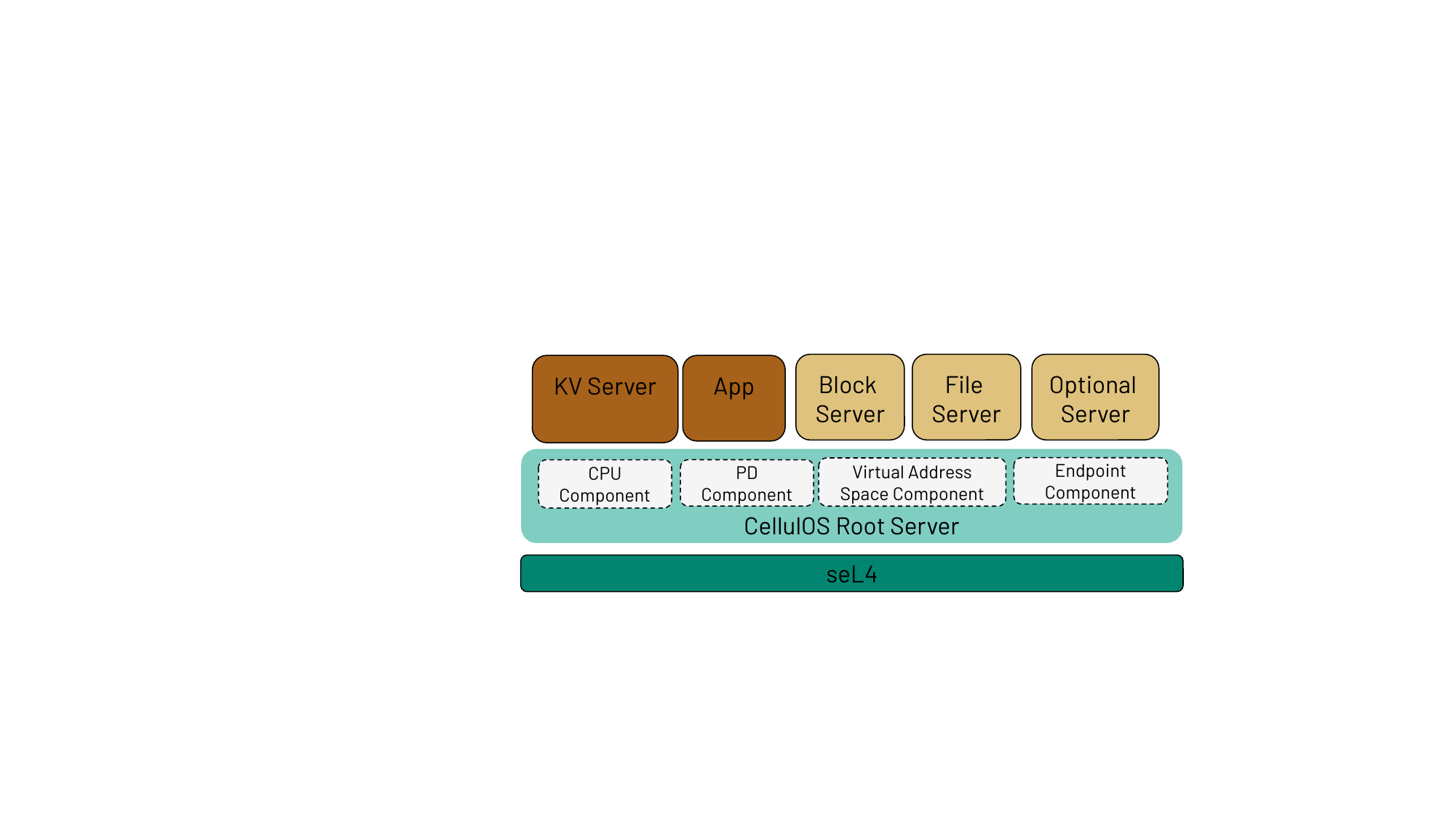

File
Server
Optional
Server
Block
Server
KV Server
App

CellulOS Root Server
Endpoint Component
Virtual Address Space Component
CPU Component
PD Component
seL4